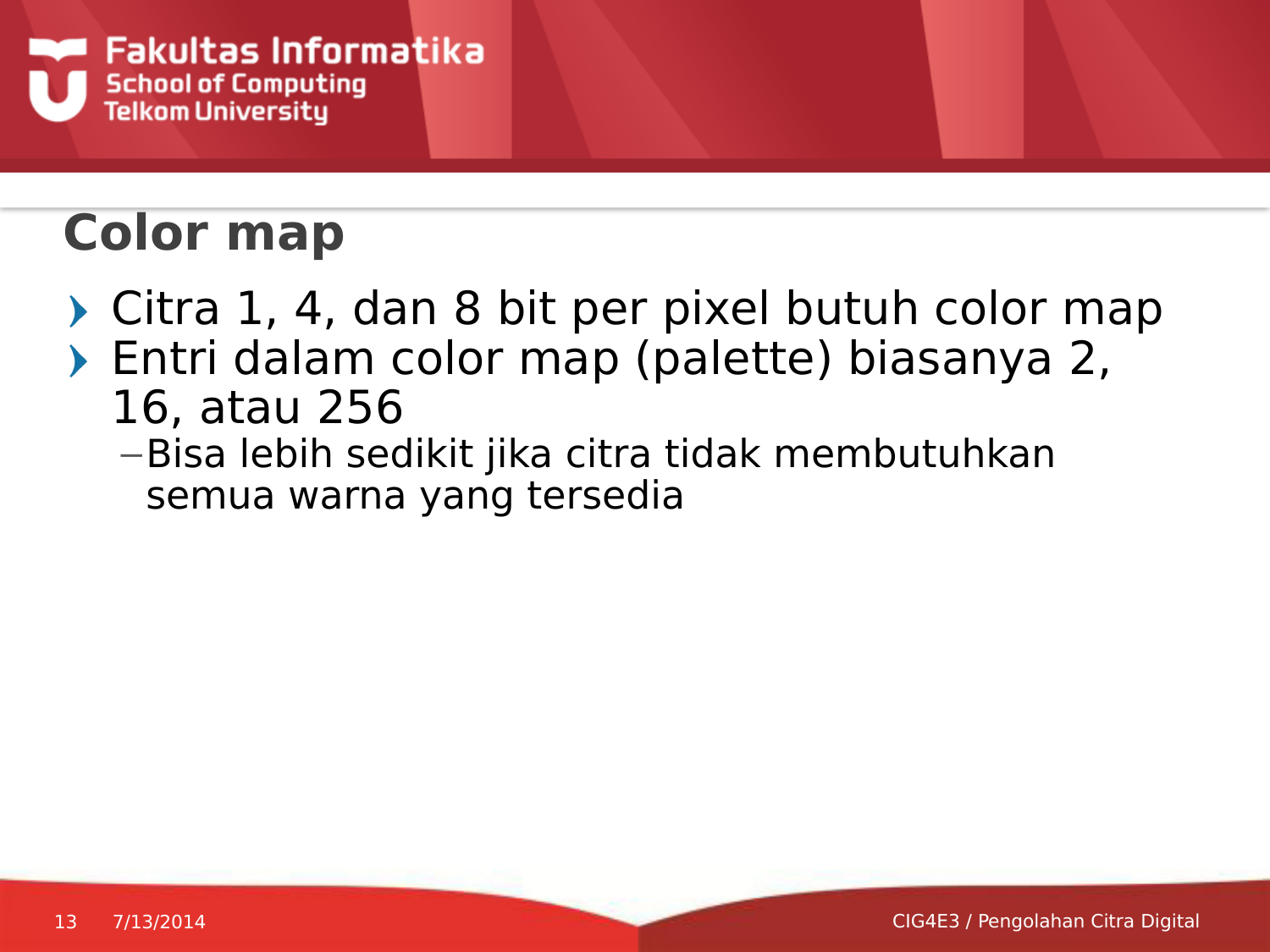

# Color map
Citra 1, 4, dan 8 bit per pixel butuh color map
Entri dalam color map (palette) biasanya 2, 16, atau 256
Bisa lebih sedikit jika citra tidak membutuhkan semua warna yang tersedia

13
7/13/2014